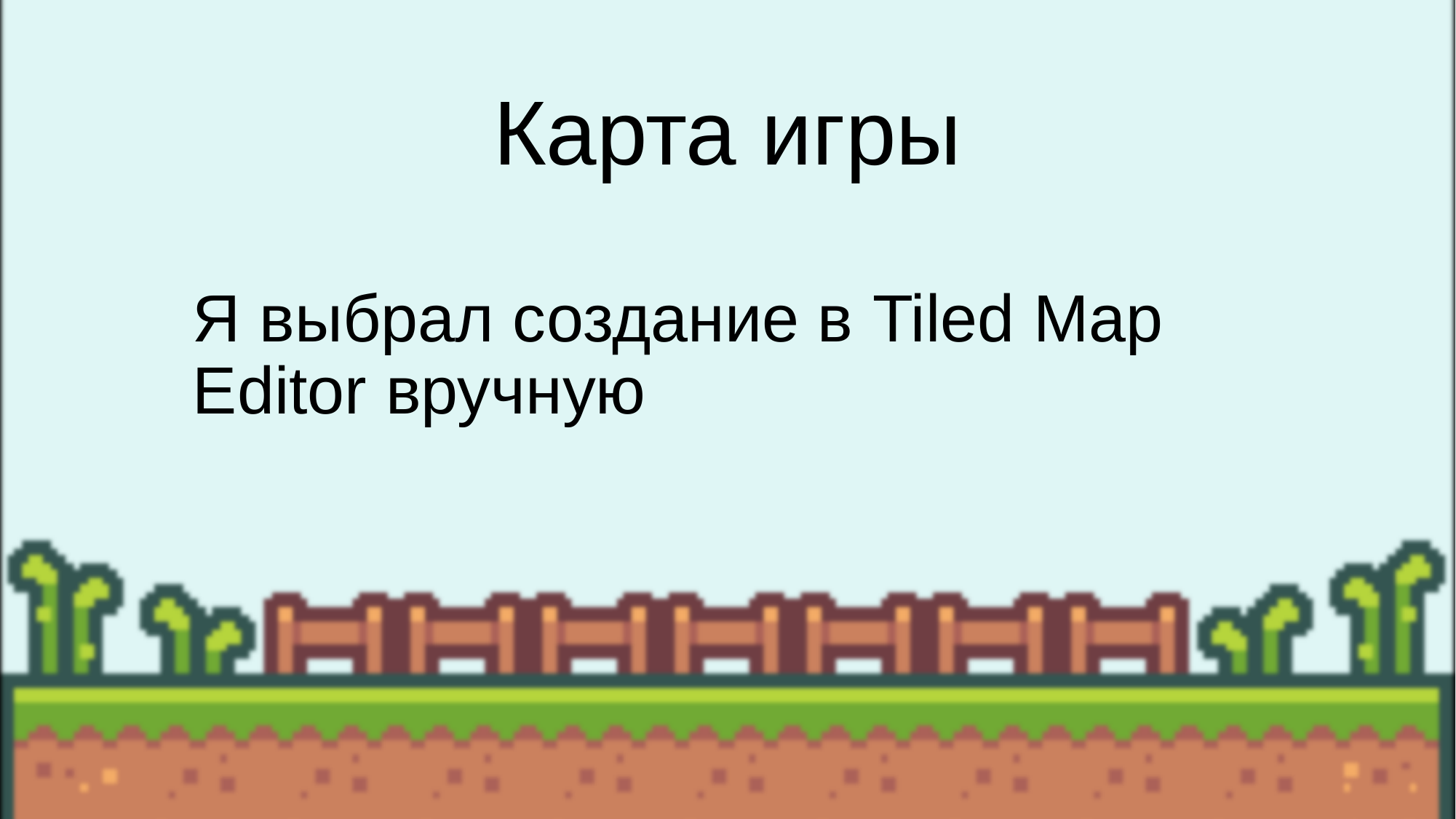

# Карта игры
Я выбрал создание в Tiled Map Editor вручную